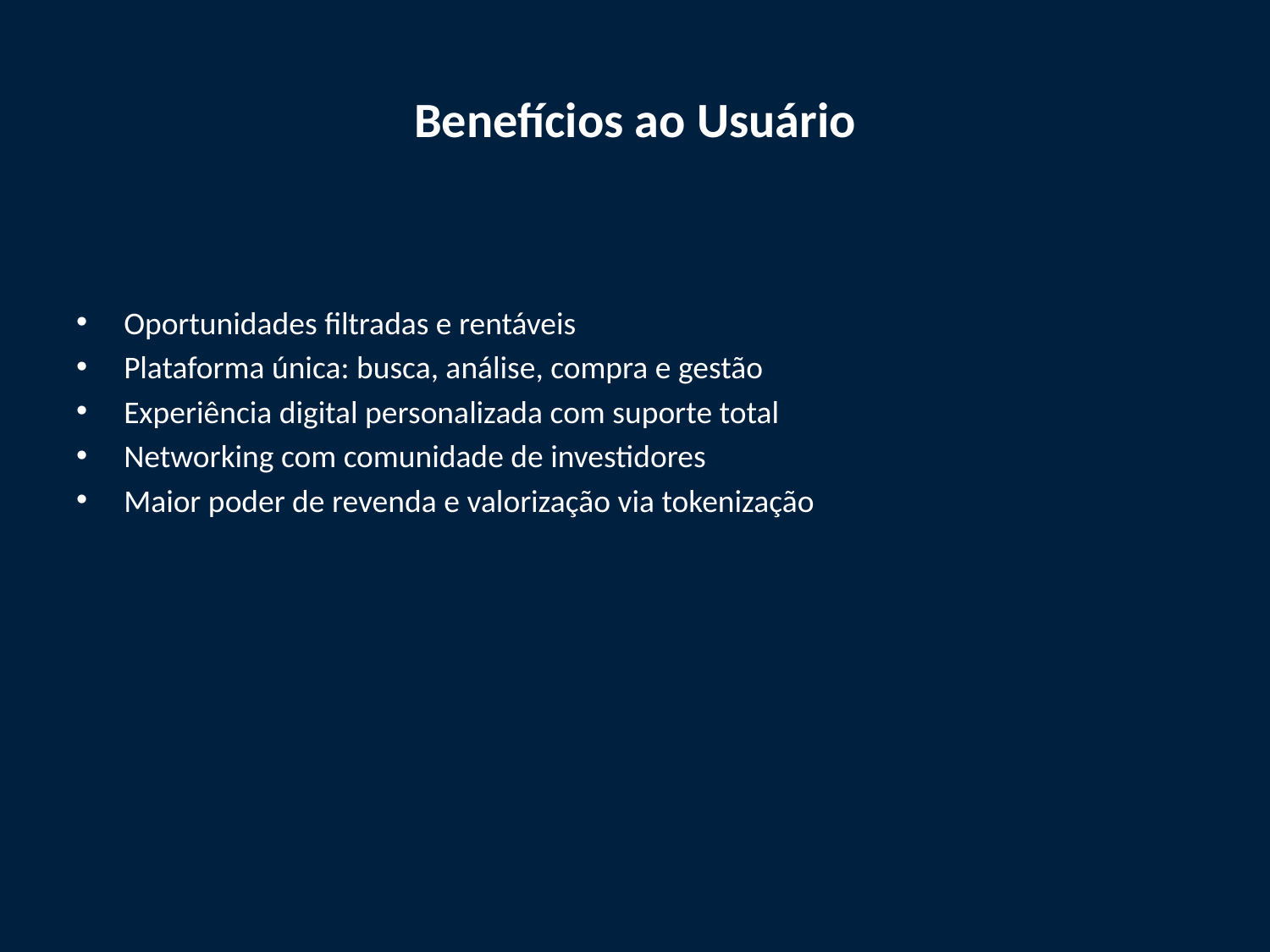

# Benefícios ao Usuário

Oportunidades filtradas e rentáveis
Plataforma única: busca, análise, compra e gestão
Experiência digital personalizada com suporte total
Networking com comunidade de investidores
Maior poder de revenda e valorização via tokenização